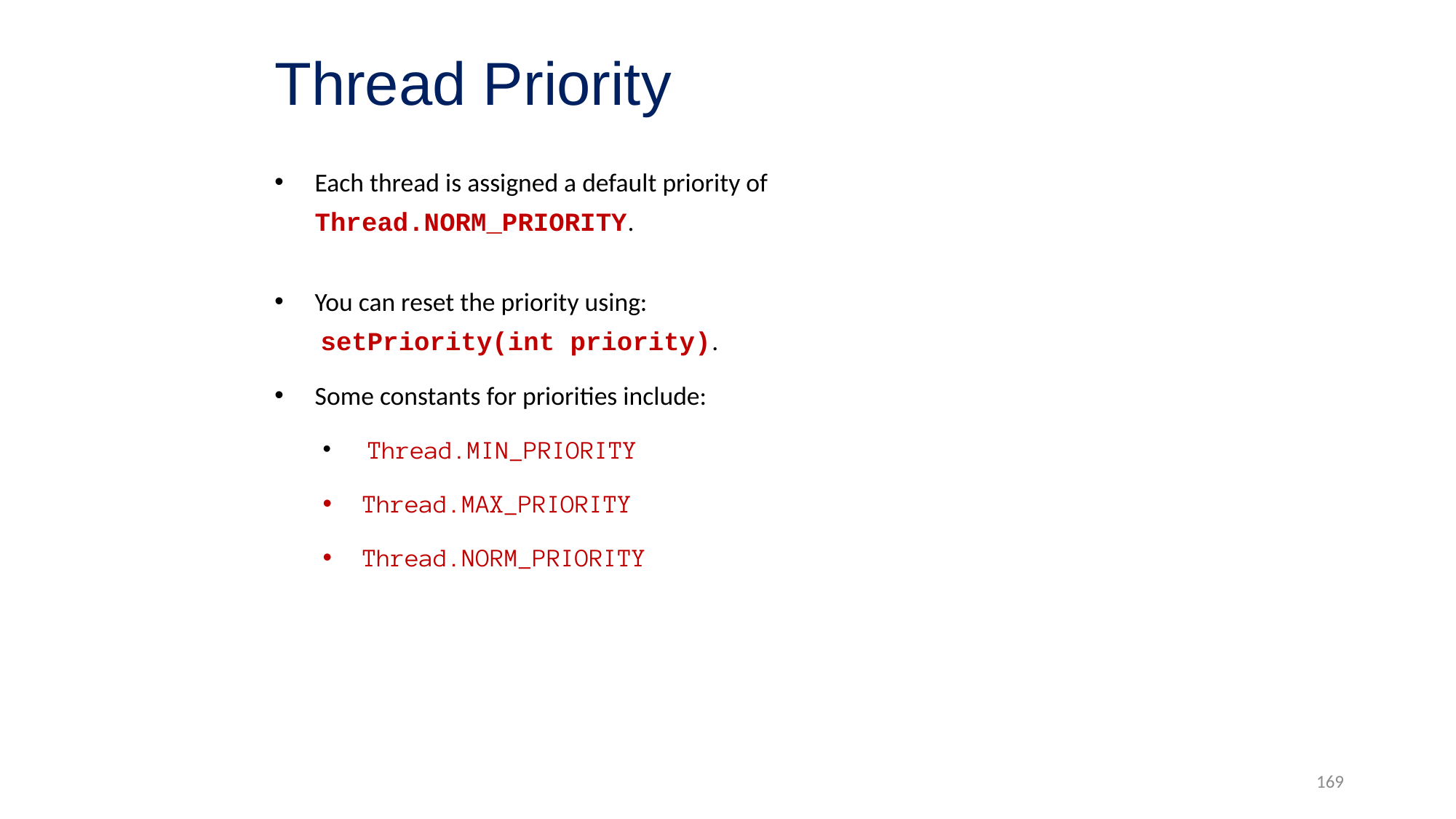

# Thread Priority
Each thread is assigned a default priority of
	Thread.NORM_PRIORITY.

You can reset the priority using:
	 setPriority(int priority).
Some constants for priorities include:
 Thread.MIN_PRIORITY
Thread.MAX_PRIORITY
Thread.NORM_PRIORITY
169